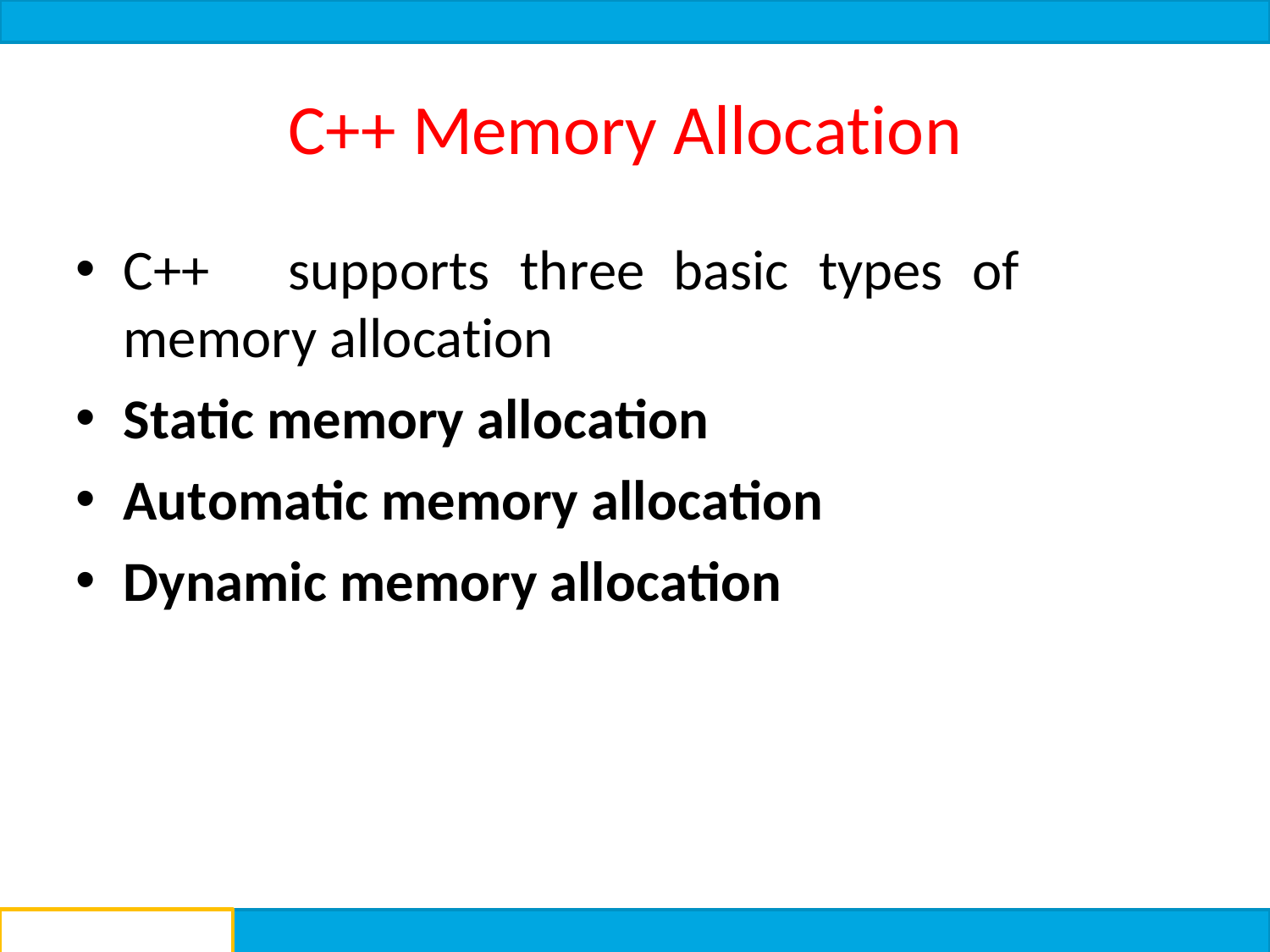

# C++ Memory Allocation
C++	supports	three	basic	types	of	memory allocation
Static memory allocation
Automatic memory allocation
Dynamic memory allocation